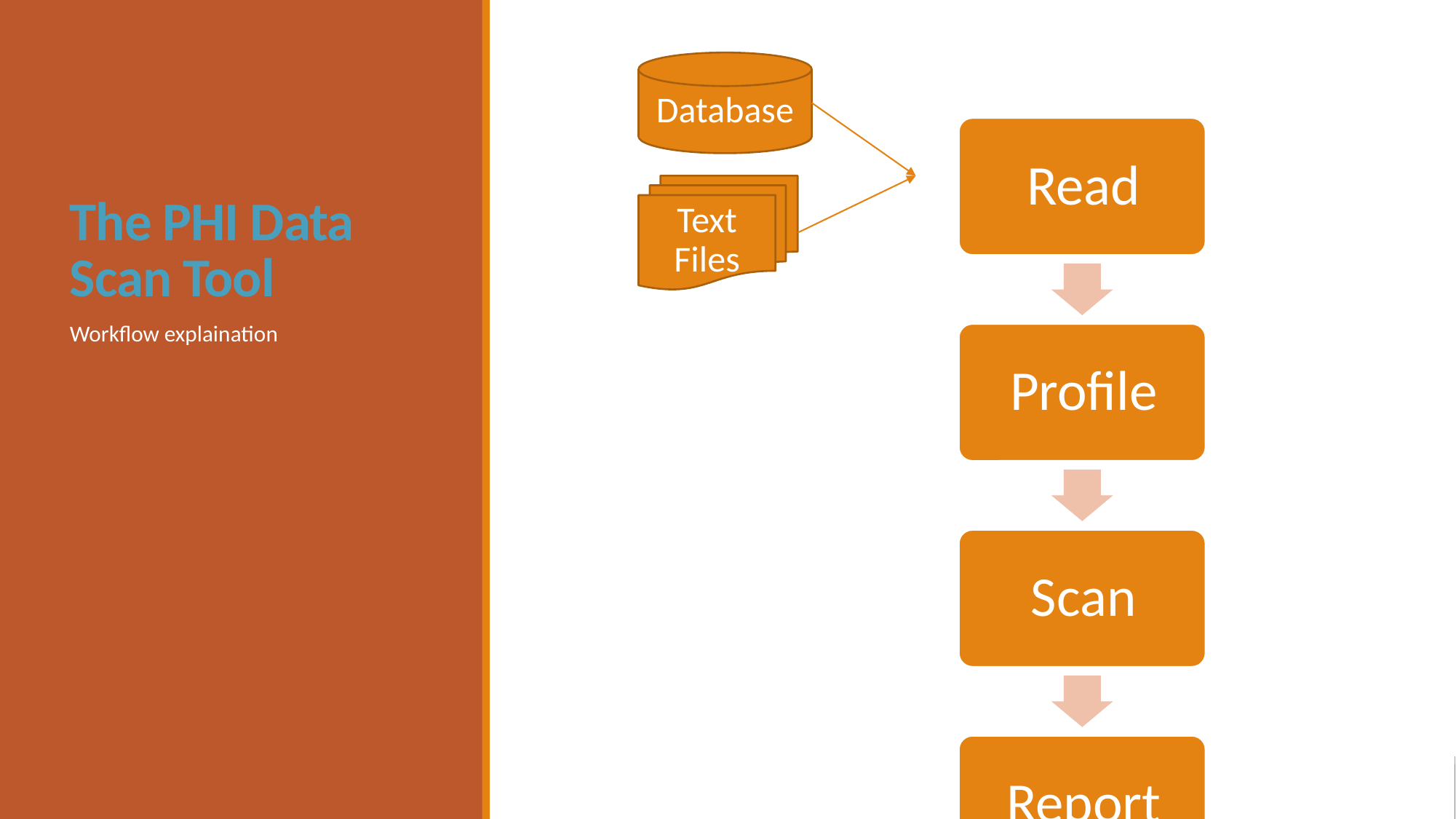

Database
Read

Profile

Scan

Report
Text Files
# The PHI Data Scan Tool
Workflow explaination